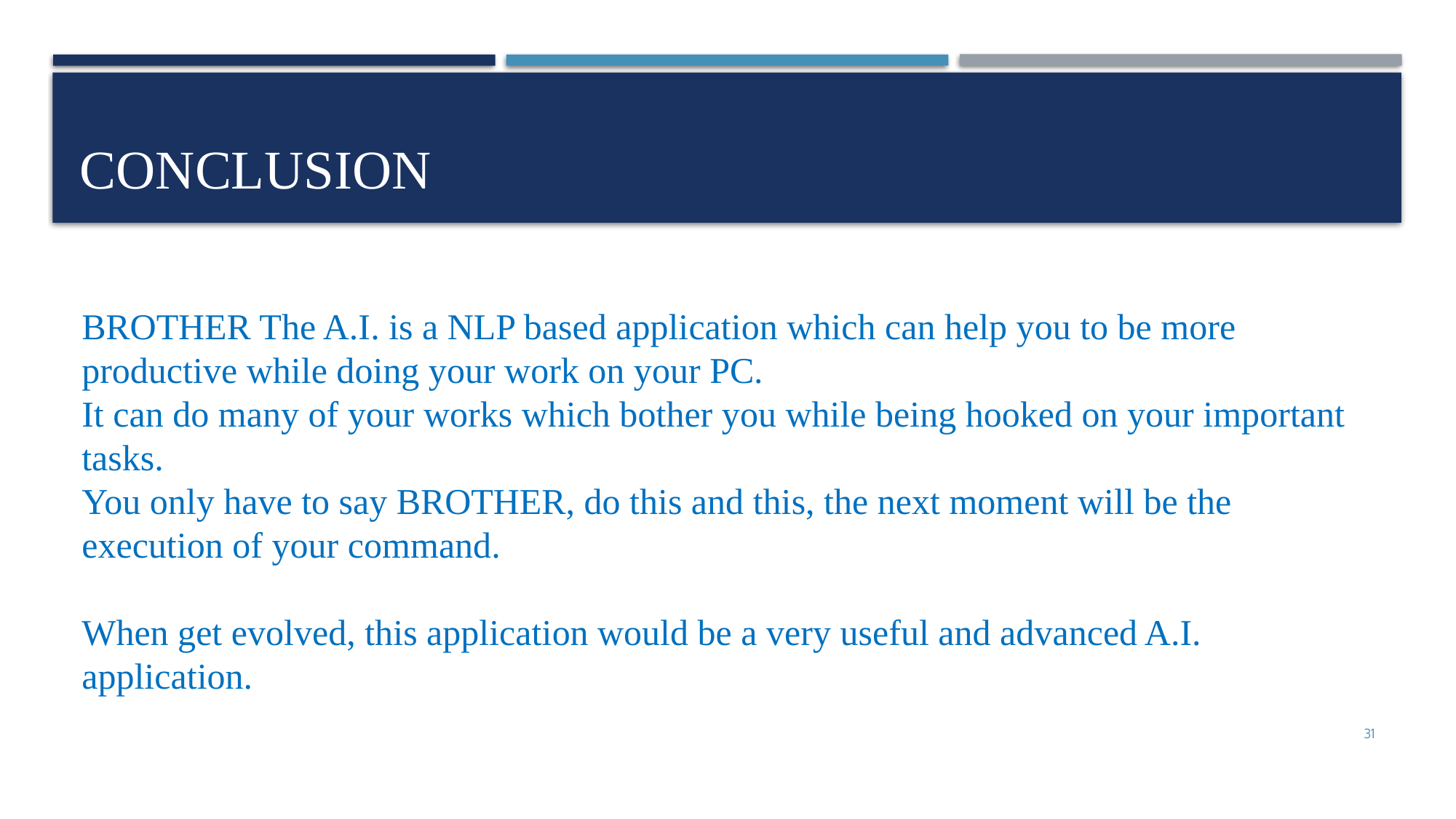

# conclusion
BROTHER The A.I. is a NLP based application which can help you to be more productive while doing your work on your PC.
It can do many of your works which bother you while being hooked on your important tasks.
You only have to say BROTHER, do this and this, the next moment will be the execution of your command.

When get evolved, this application would be a very useful and advanced A.I. application.
31